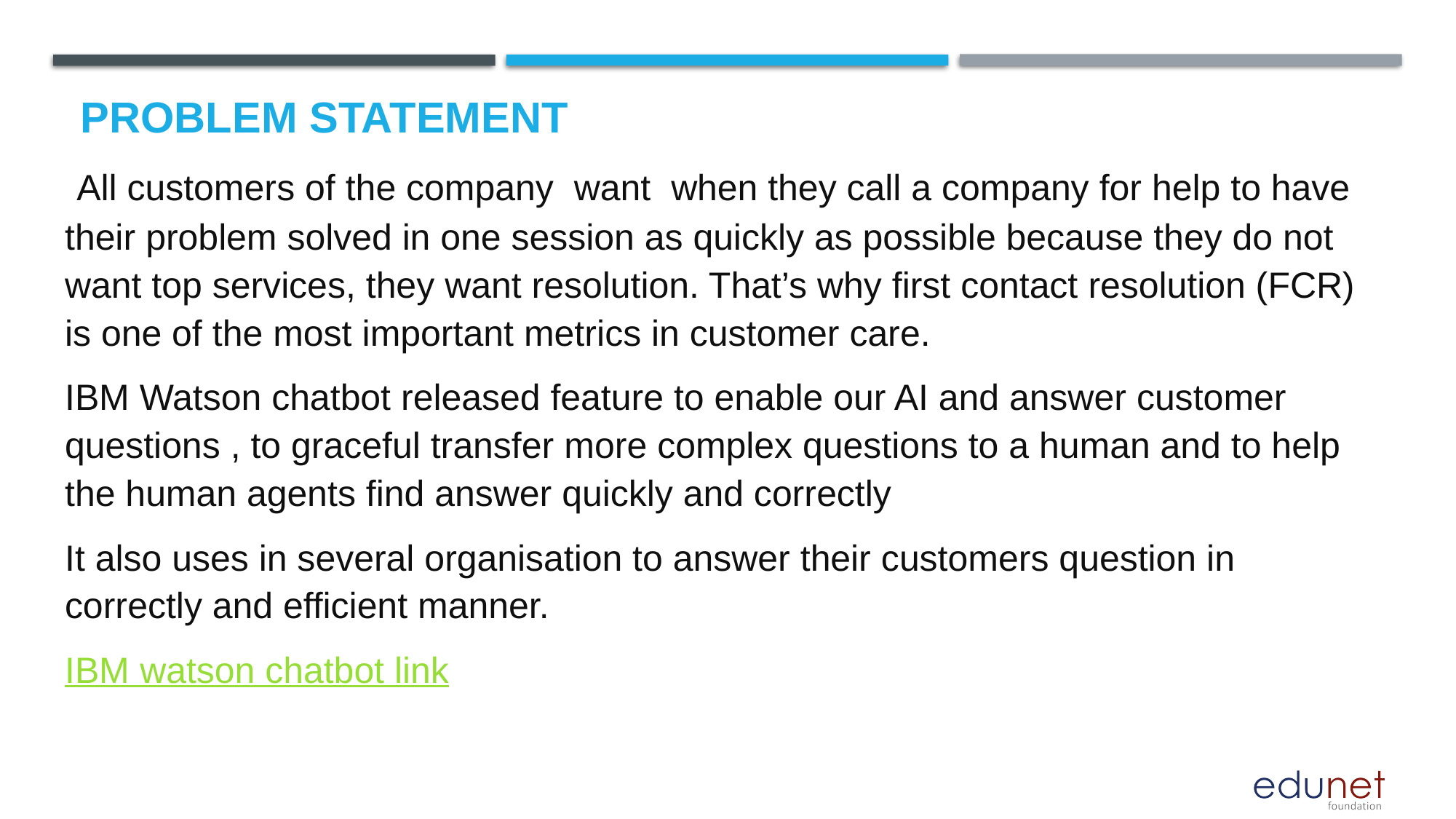

# Problem Statement
 All customers of the company  want  when they call a company for help to have their problem solved in one session as quickly as possible because they do not want top services, they want resolution. That’s why first contact resolution (FCR) is one of the most important metrics in customer care.
IBM Watson chatbot released feature to enable our AI and answer customer questions , to graceful transfer more complex questions to a human and to help the human agents find answer quickly and correctly
It also uses in several organisation to answer their customers question in correctly and efficient manner.
IBM watson chatbot link